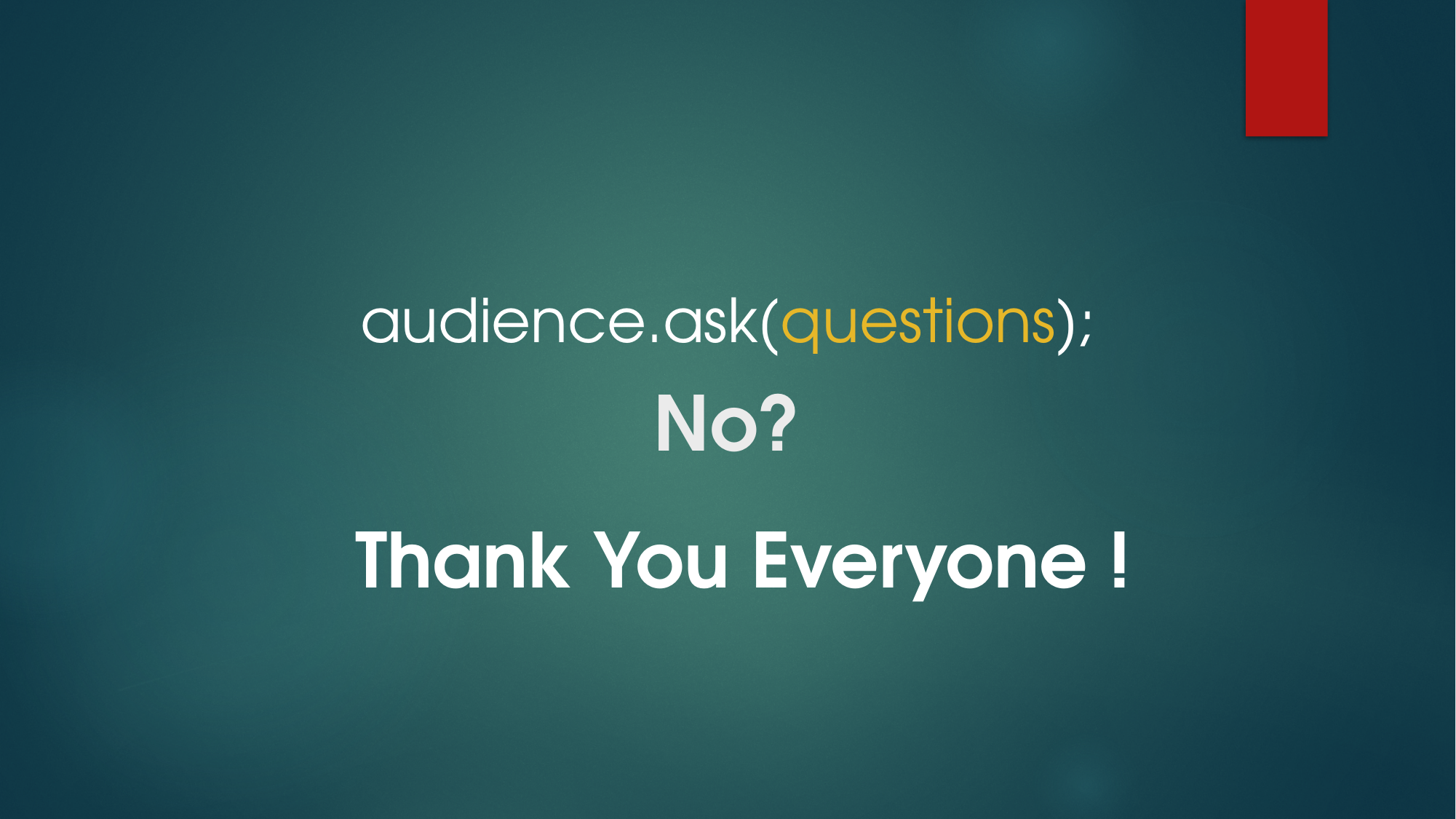

audience.ask(questions);
# No?
Thank You Everyone !